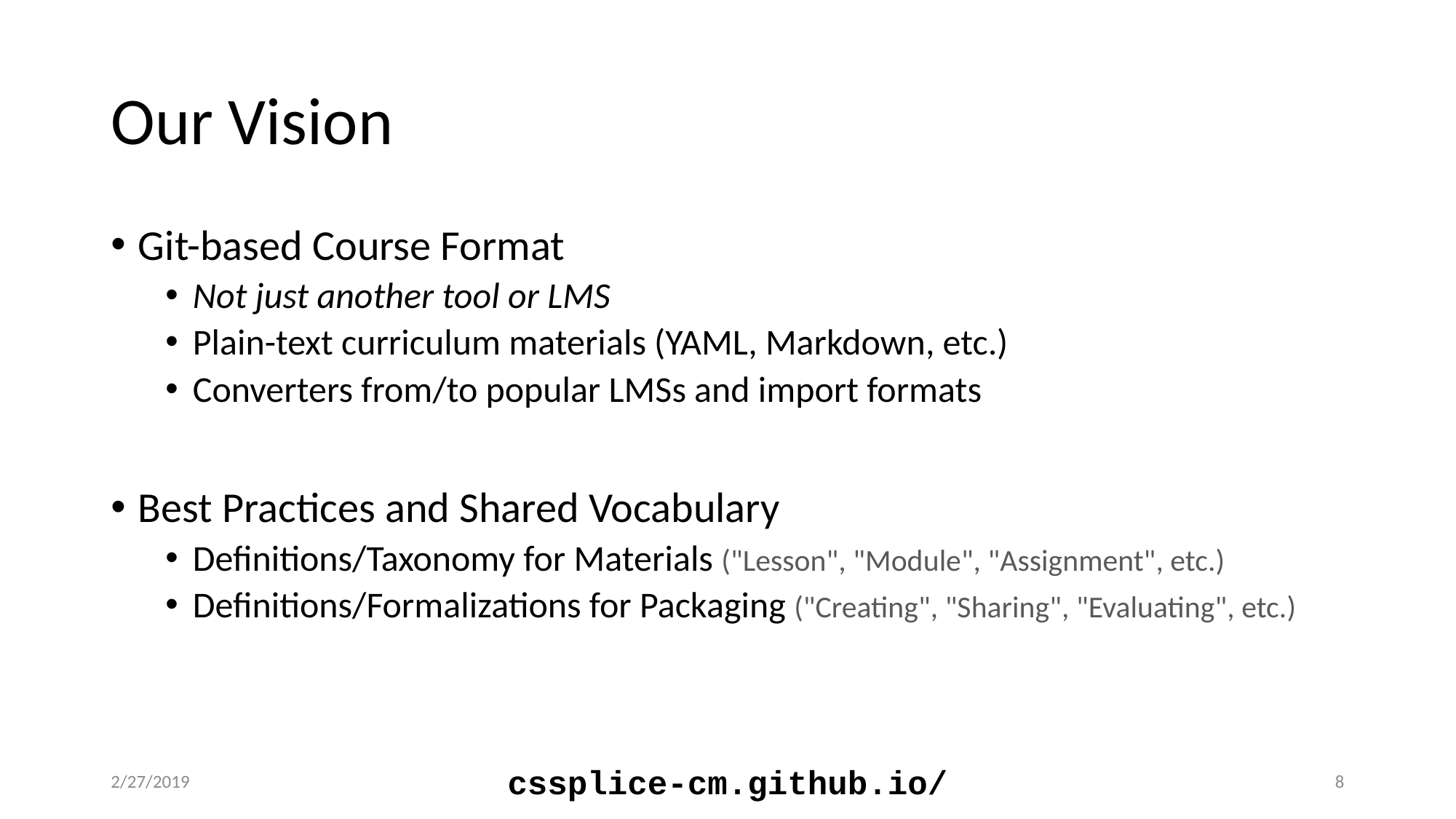

# Our Vision
Git-based Course Format
Not just another tool or LMS
Plain-text curriculum materials (YAML, Markdown, etc.)
Converters from/to popular LMSs and import formats

Best Practices and Shared Vocabulary
Definitions/Taxonomy for Materials ("Lesson", "Module", "Assignment", etc.)
Definitions/Formalizations for Packaging ("Creating", "Sharing", "Evaluating", etc.)
2/27/2019
cssplice-cm.github.io/
8